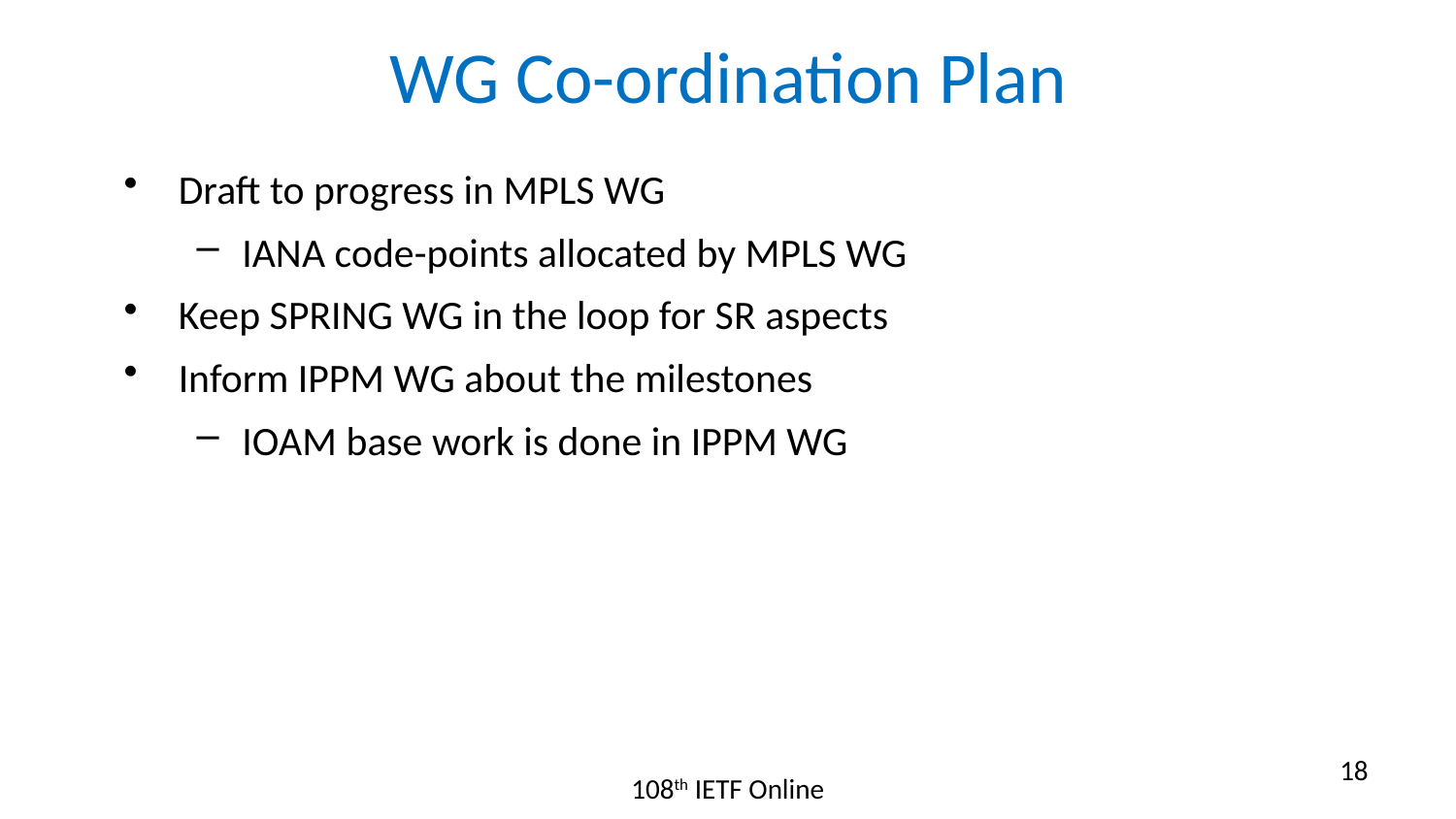

# WG Co-ordination Plan
Draft to progress in MPLS WG
IANA code-points allocated by MPLS WG
Keep SPRING WG in the loop for SR aspects
Inform IPPM WG about the milestones
IOAM base work is done in IPPM WG

18
108th IETF Online